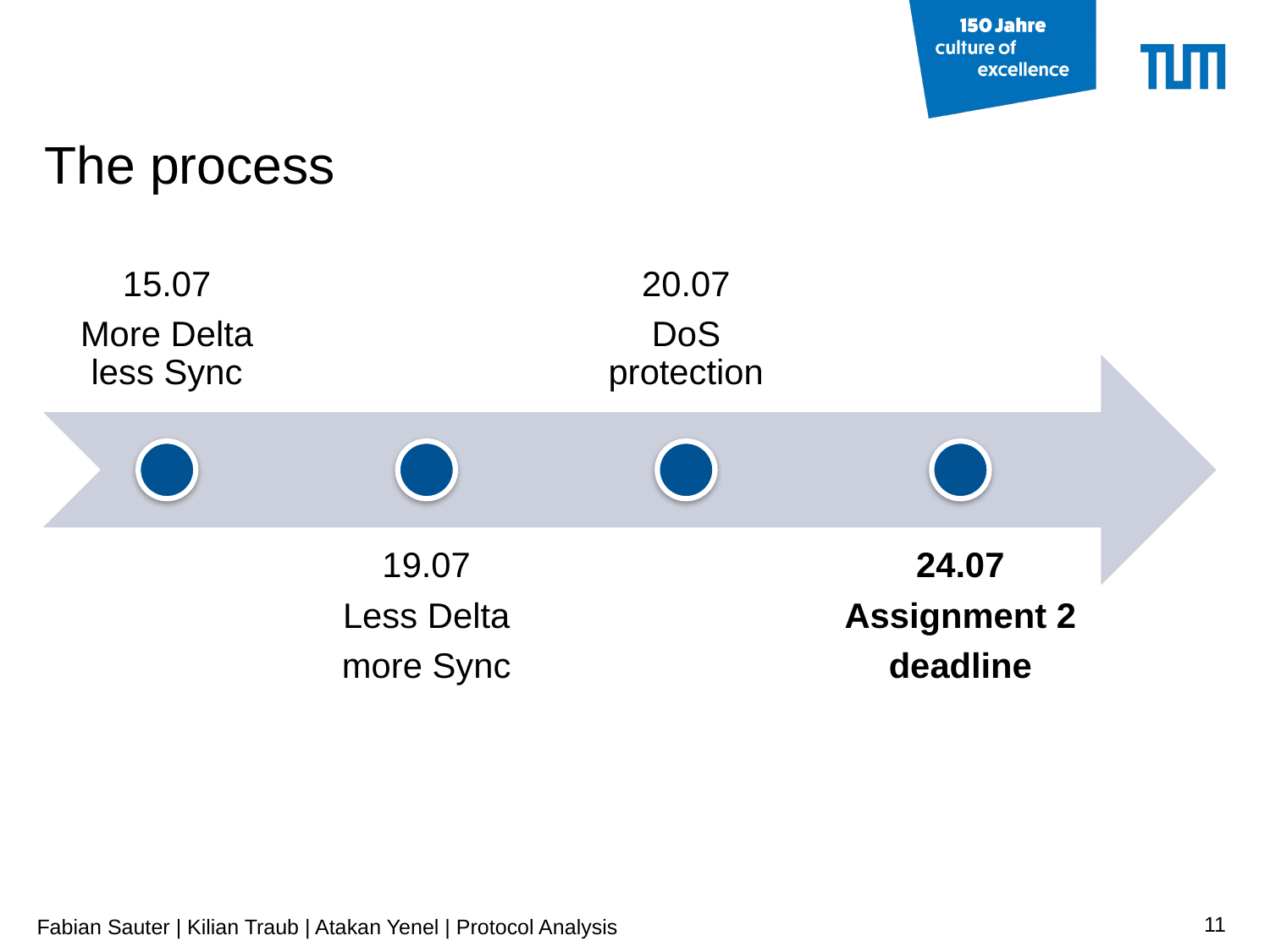

# The process
15.07
More Delta less Sync
19.07
Less Delta
more Sync

20.07
DoS protection
24.07
Assignment 2
deadline
11
Fabian Sauter | Kilian Traub | Atakan Yenel | Protocol Analysis